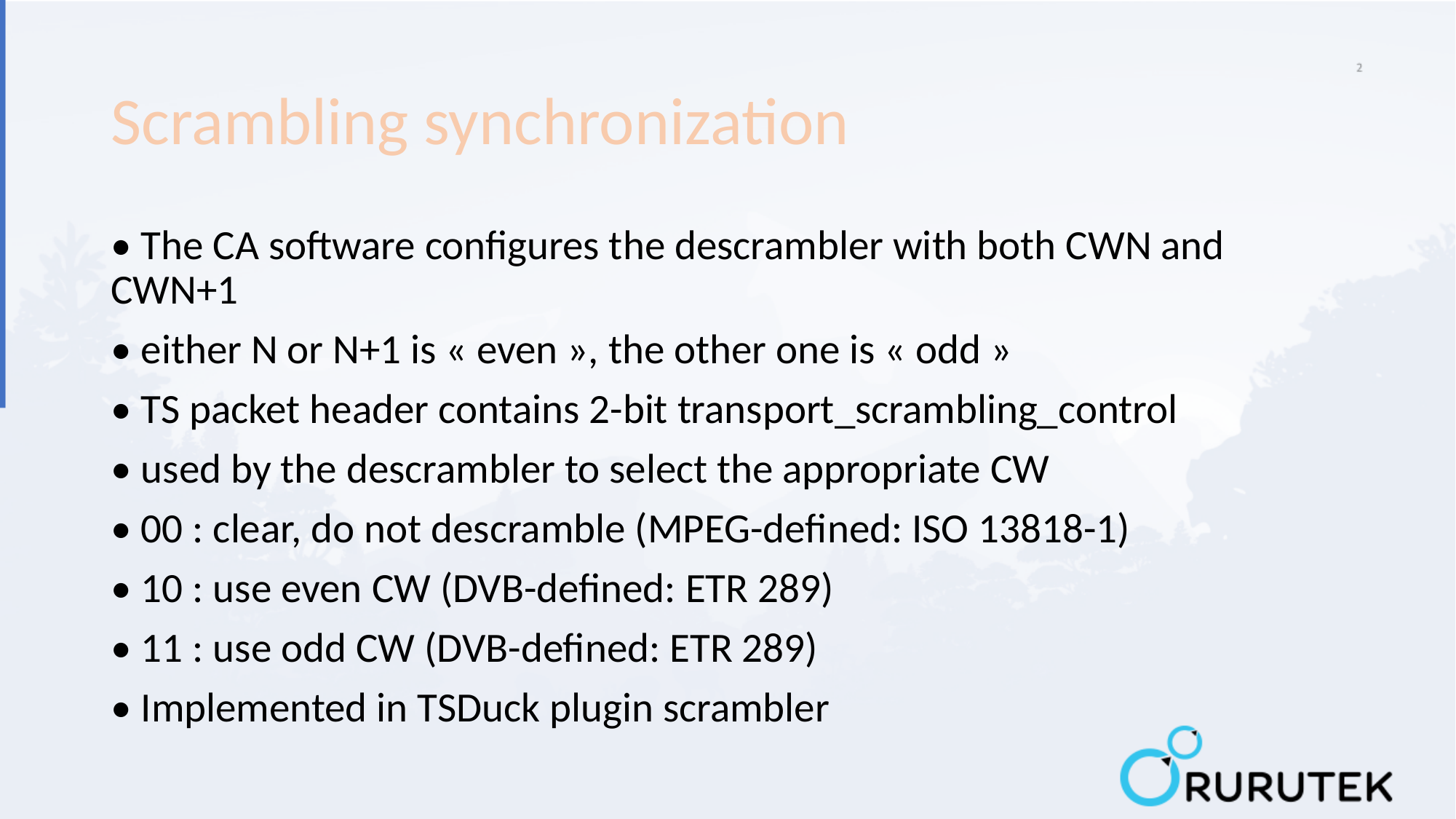

# Scrambling synchronization
• The CA software configures the descrambler with both CWN and CWN+1
• either N or N+1 is « even », the other one is « odd »
• TS packet header contains 2-bit transport_scrambling_control
• used by the descrambler to select the appropriate CW
• 00 : clear, do not descramble (MPEG-defined: ISO 13818-1)
• 10 : use even CW (DVB-defined: ETR 289)
• 11 : use odd CW (DVB-defined: ETR 289)
• Implemented in TSDuck plugin scrambler